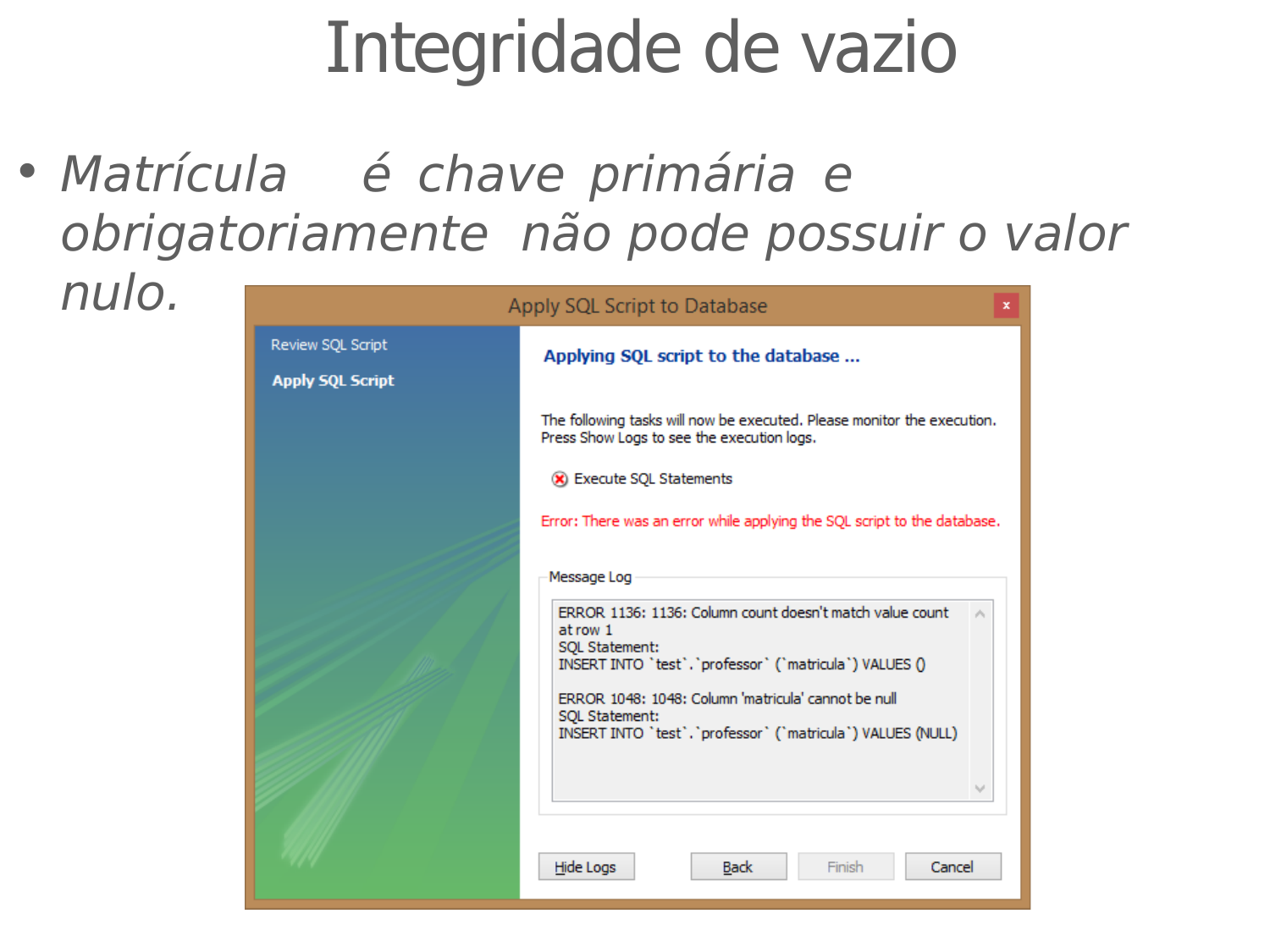

# Integridade de vazio
Matrícula	é	chave	primária	e	obrigatoriamente  não pode possuir o valor nulo.